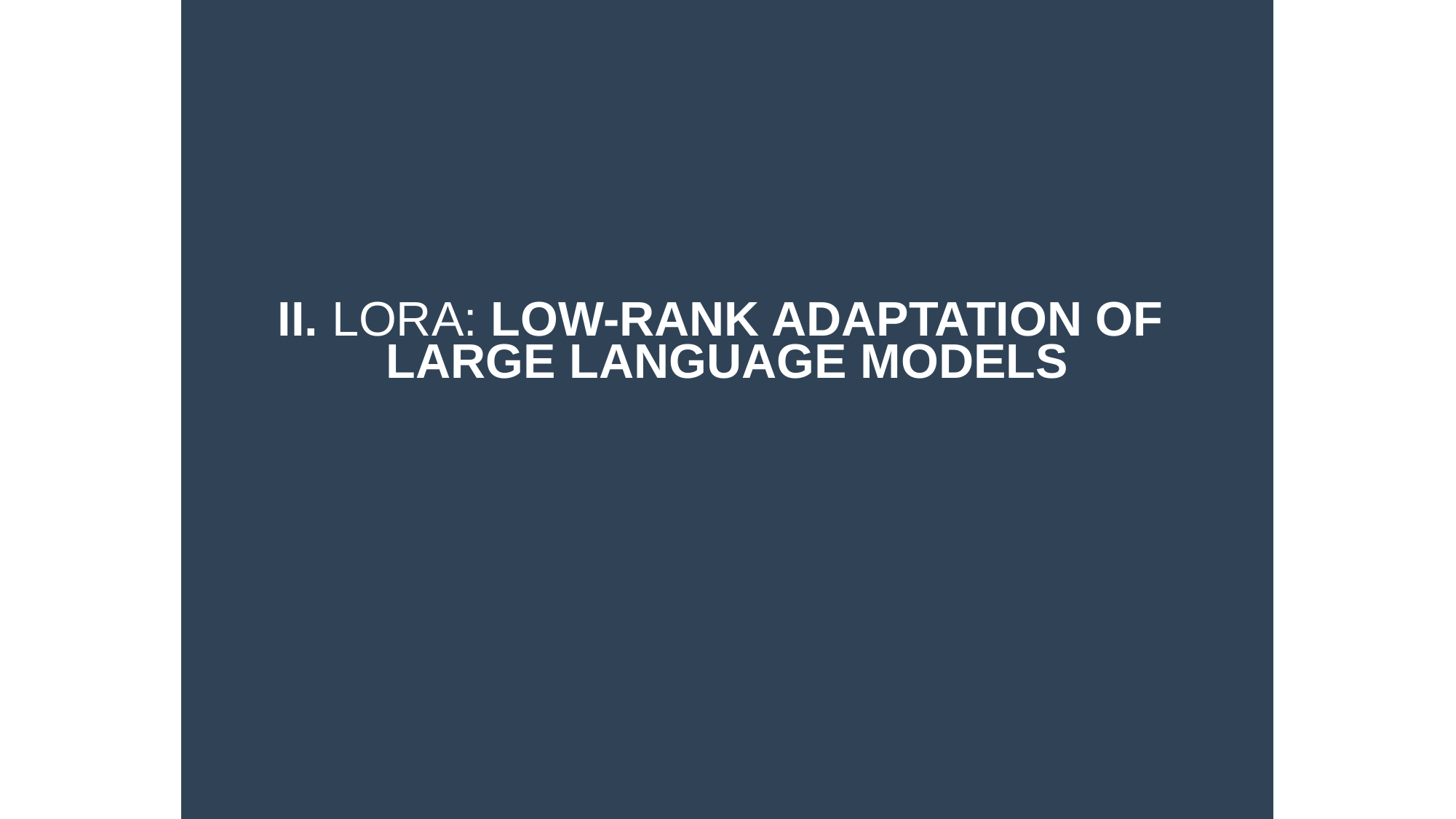

II. LORA: LOW-RANK ADAPTATION OF
LARGE LANGUAGE MODELS